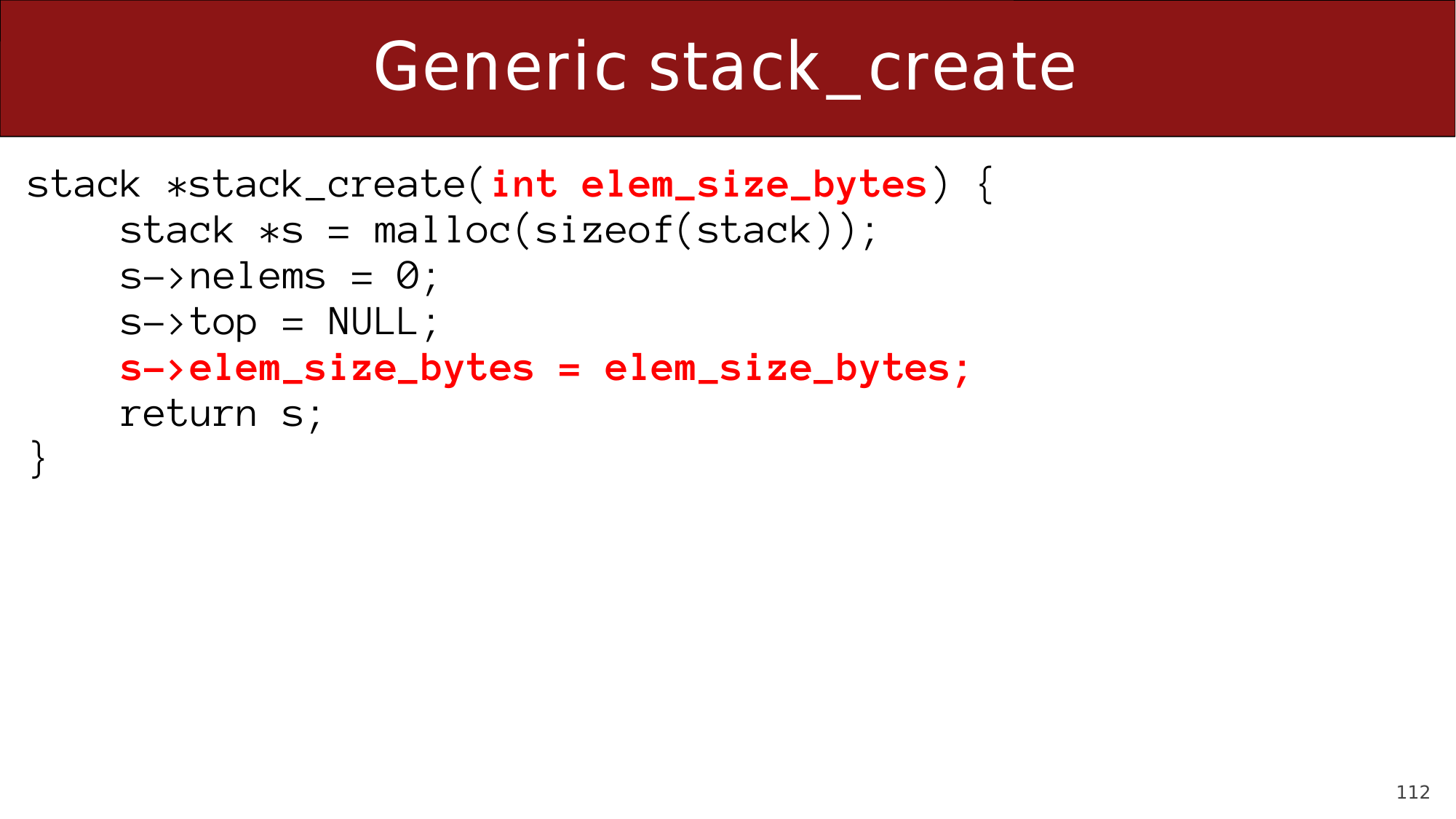

# Generic stack_create
stack *stack_create(int elem_size_bytes) {
    stack *s = malloc(sizeof(stack));
    s->nelems = 0;
    s->top = NULL;
    s->elem_size_bytes = elem_size_bytes;
    return s;
}